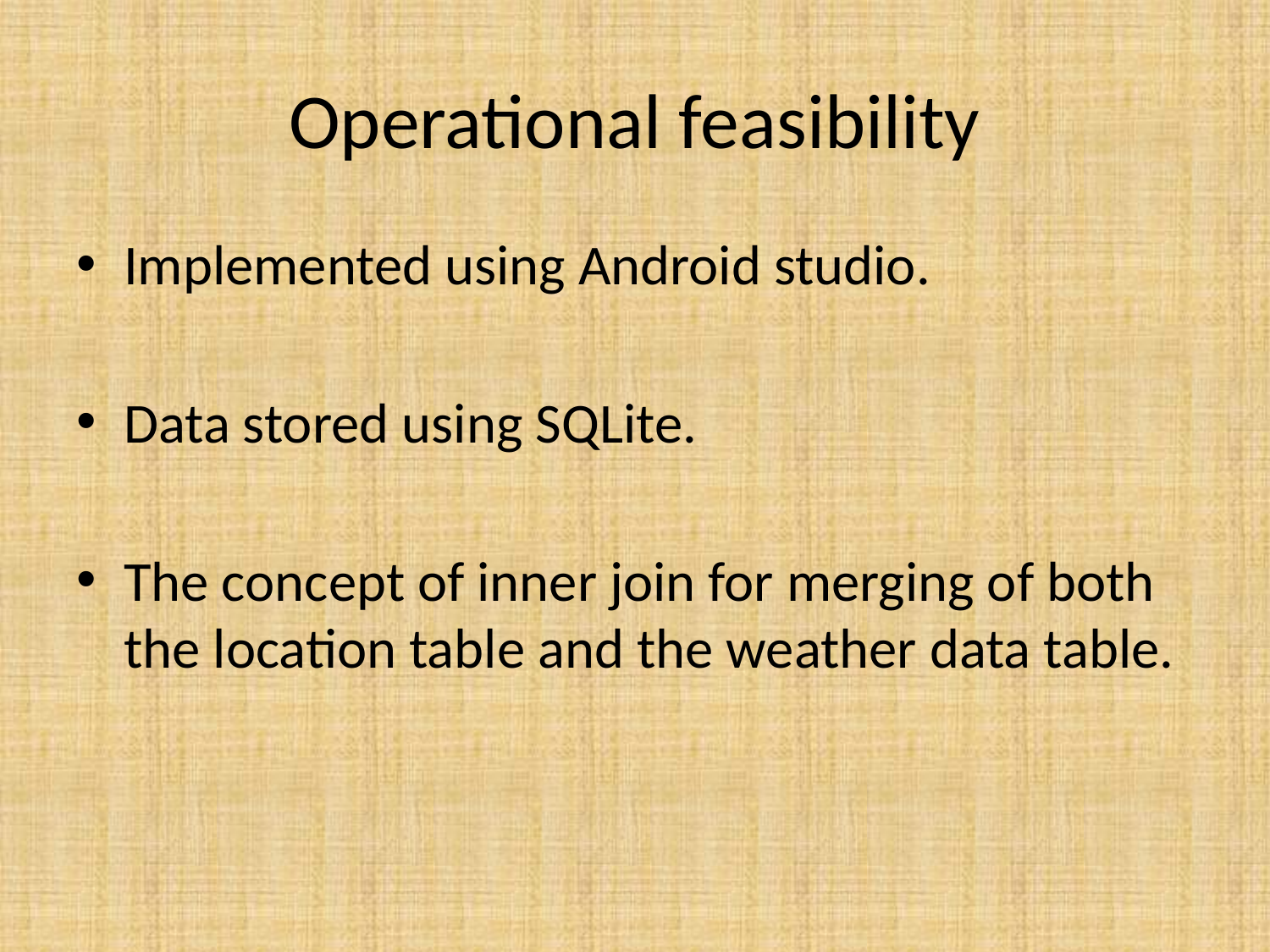

# Operational feasibility
Implemented using Android studio.

Data stored using SQLite.

The concept of inner join for merging of both the location table and the weather data table.